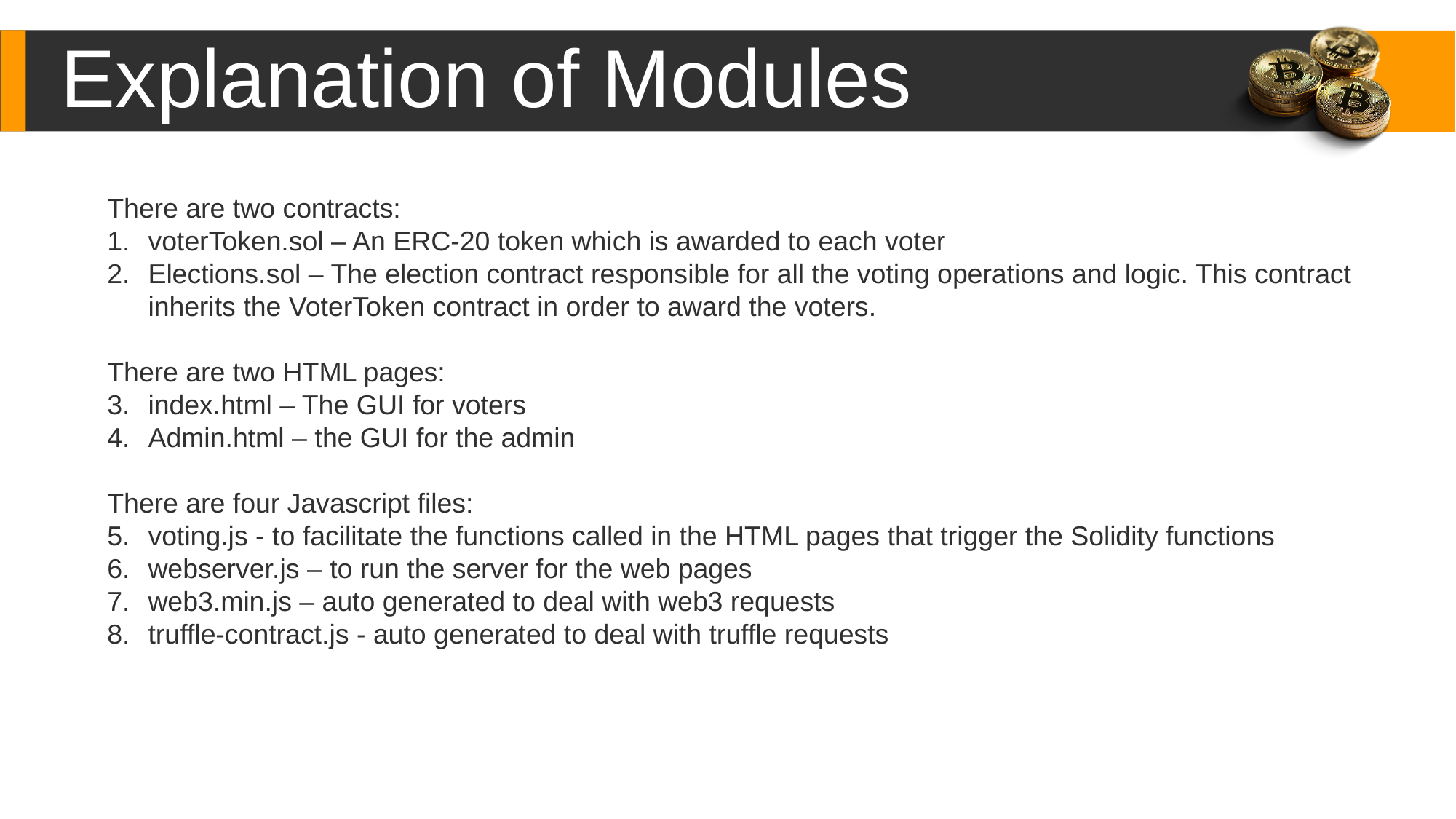

Explanation of Modules
There are two contracts:
voterToken.sol – An ERC-20 token which is awarded to each voter
Elections.sol – The election contract responsible for all the voting operations and logic. This contract inherits the VoterToken contract in order to award the voters.

There are two HTML pages:
index.html – The GUI for voters
Admin.html – the GUI for the admin

There are four Javascript files:
voting.js - to facilitate the functions called in the HTML pages that trigger the Solidity functions
webserver.js – to run the server for the web pages
web3.min.js – auto generated to deal with web3 requests
truffle-contract.js - auto generated to deal with truffle requests

Content  Here